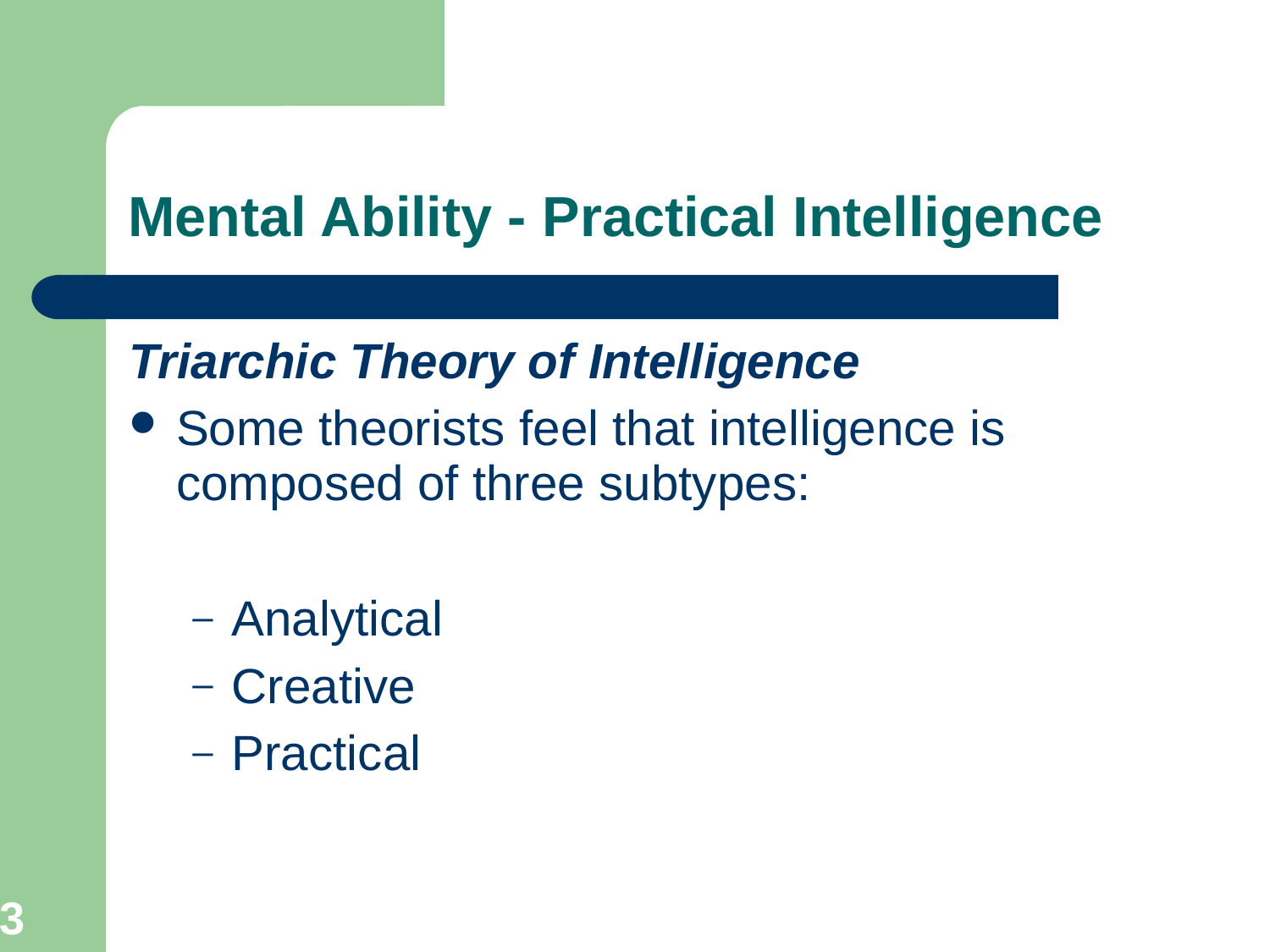

Mental Ability - Practical Intelligence
Triarchic Theory of Intelligence
Some theorists feel that intelligence is composed of three subtypes:

Analytical
Creative
Practical
13